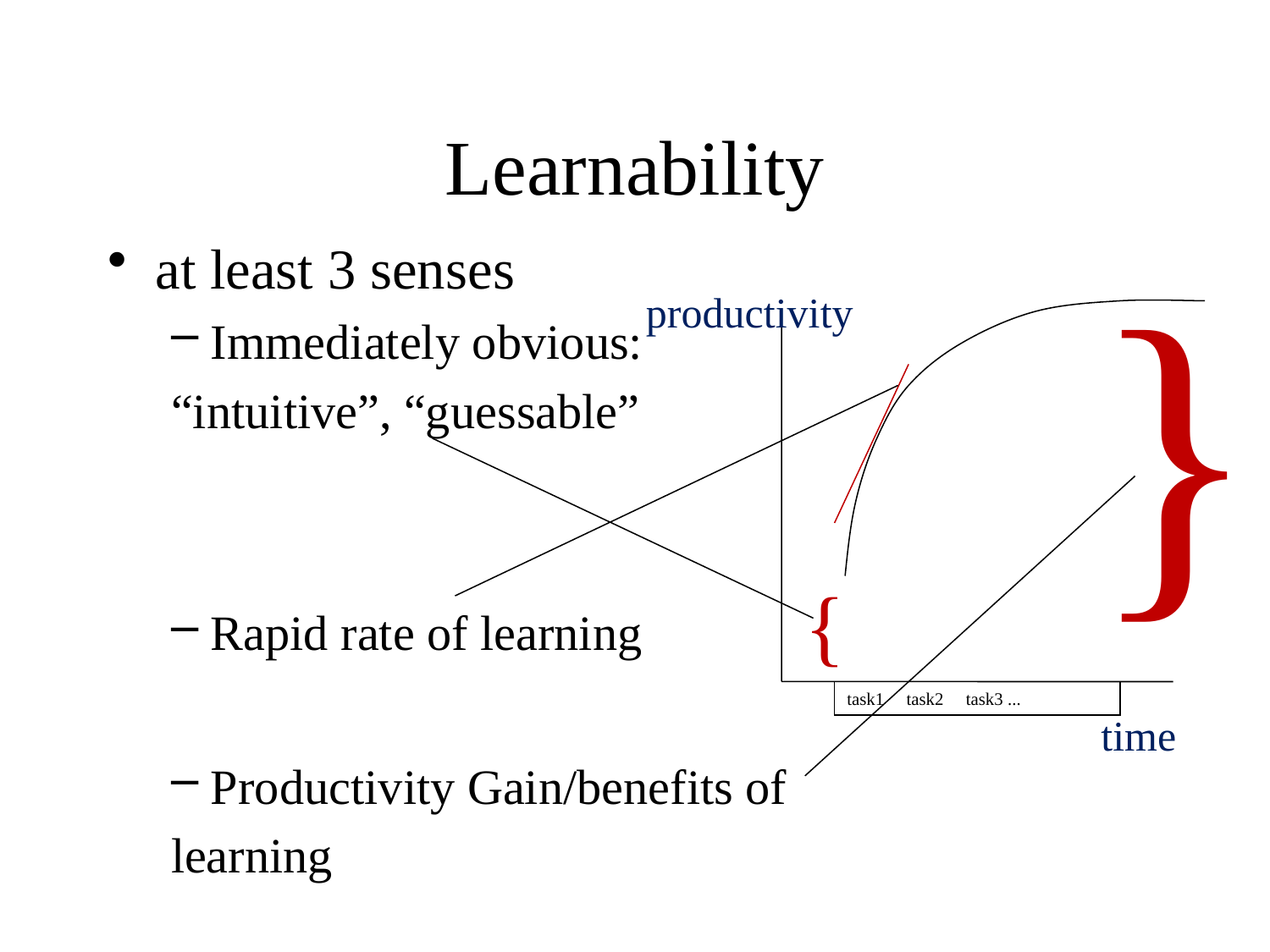

# Learnability
}
at least 3 senses
Immediately obvious:
“intuitive”, “guessable”

Rapid rate of learning

Productivity Gain/benefits of
learning

productivity

{

task1     task2     task3 ...
time